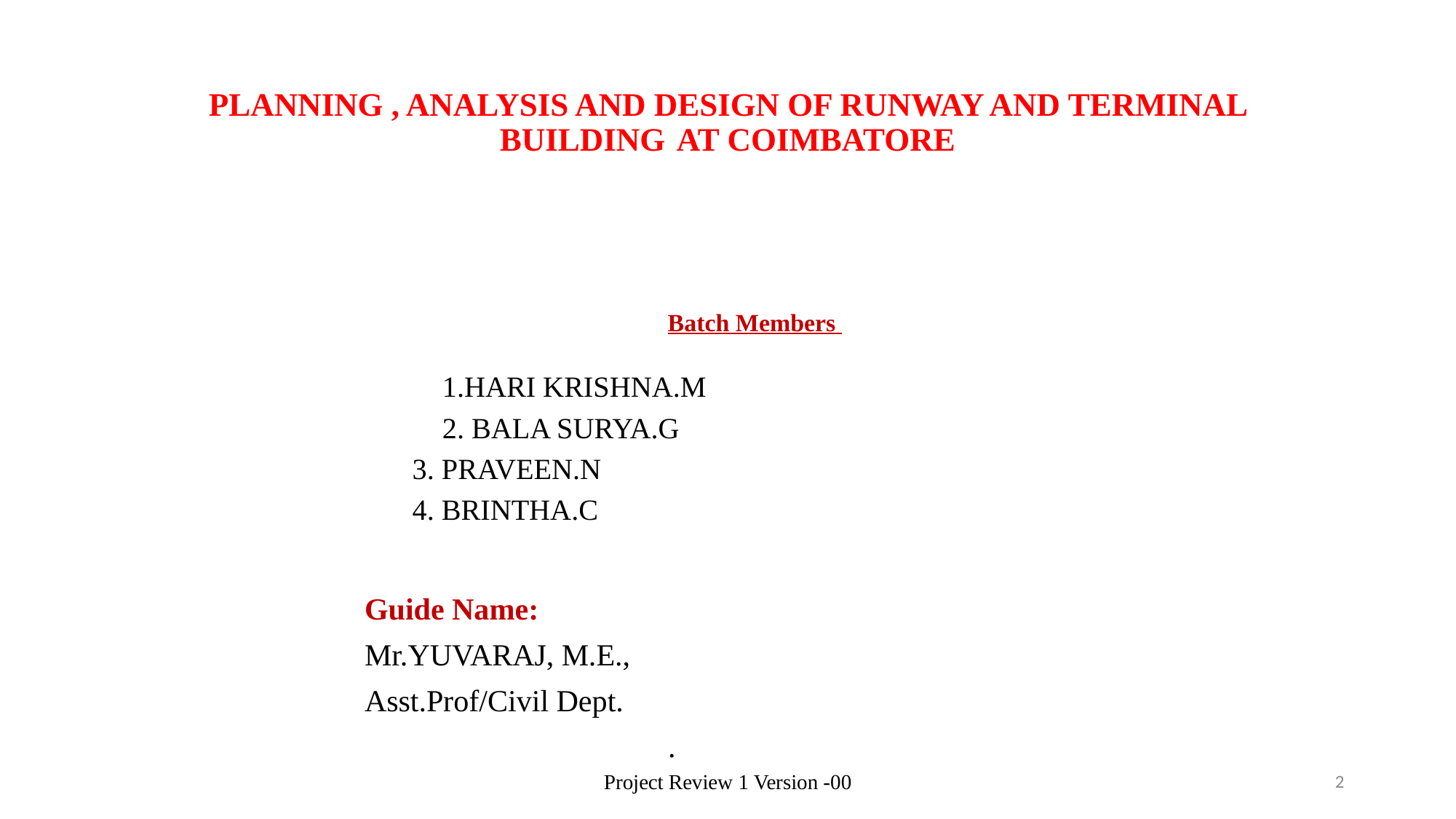

# PLANNING , ANALYSIS AND DESIGN OF RUNWAY AND TERMINAL BUILDING	AT COIMBATORE
Batch Members

		1.HARI KRISHNA.M
		2. BALA SURYA.G
	3. PRAVEEN.N
	4. BRINTHA.C

Guide Name:
Mr.YUVARAJ, M.E.,
Asst.Prof/Civil Dept.
.

Project Review 1 Version -00
2